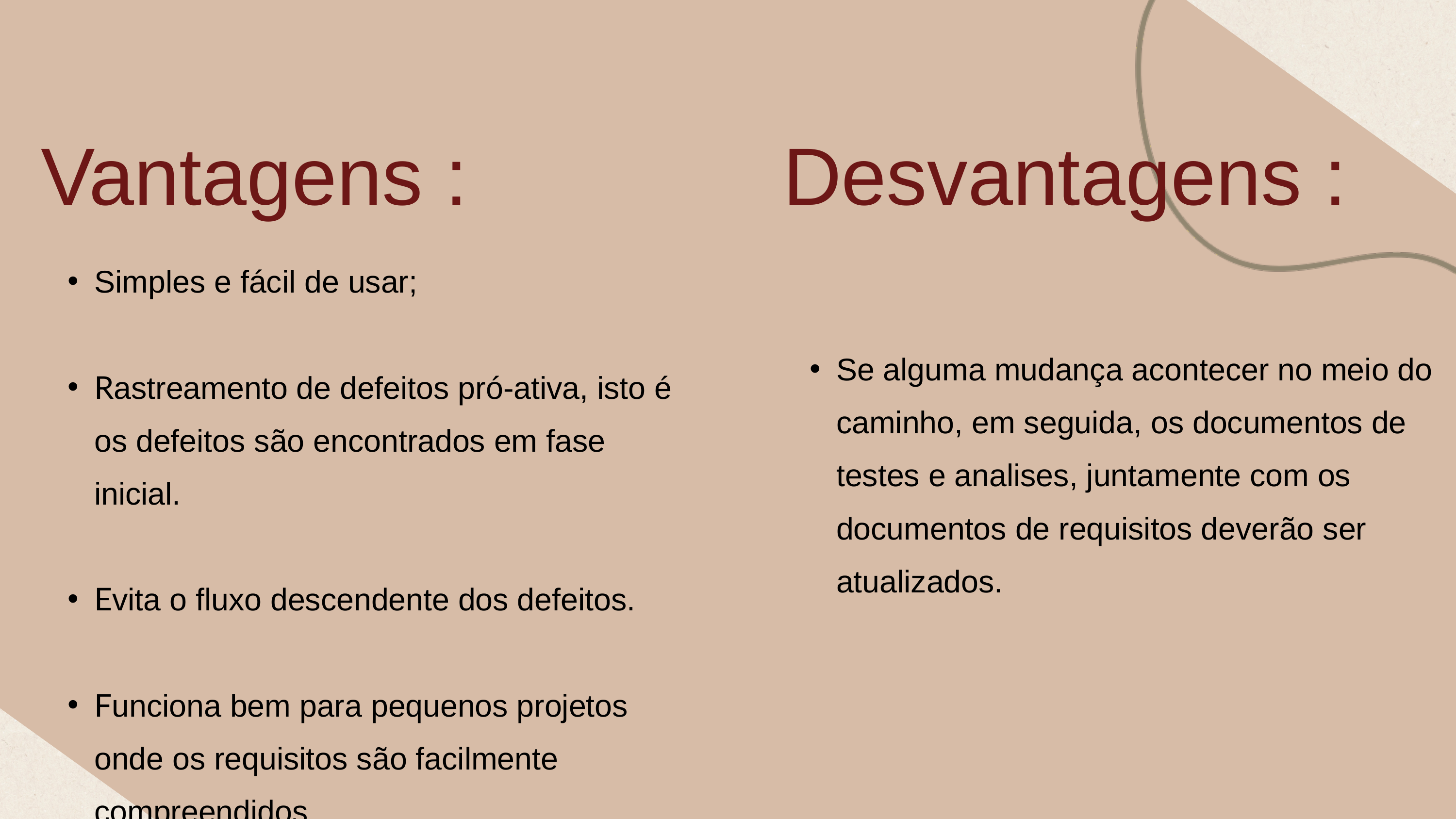

Vantagens :
Desvantagens :
Simples e fácil de usar;

Rastreamento de defeitos pró-ativa, isto é os defeitos são encontrados em fase inicial.

Evita o fluxo descendente dos defeitos.

Funciona bem para pequenos projetos onde os requisitos são facilmente compreendidos.
Se alguma mudança acontecer no meio do caminho, em seguida, os documentos de testes e analises, juntamente com os documentos de requisitos deverão ser atualizados.